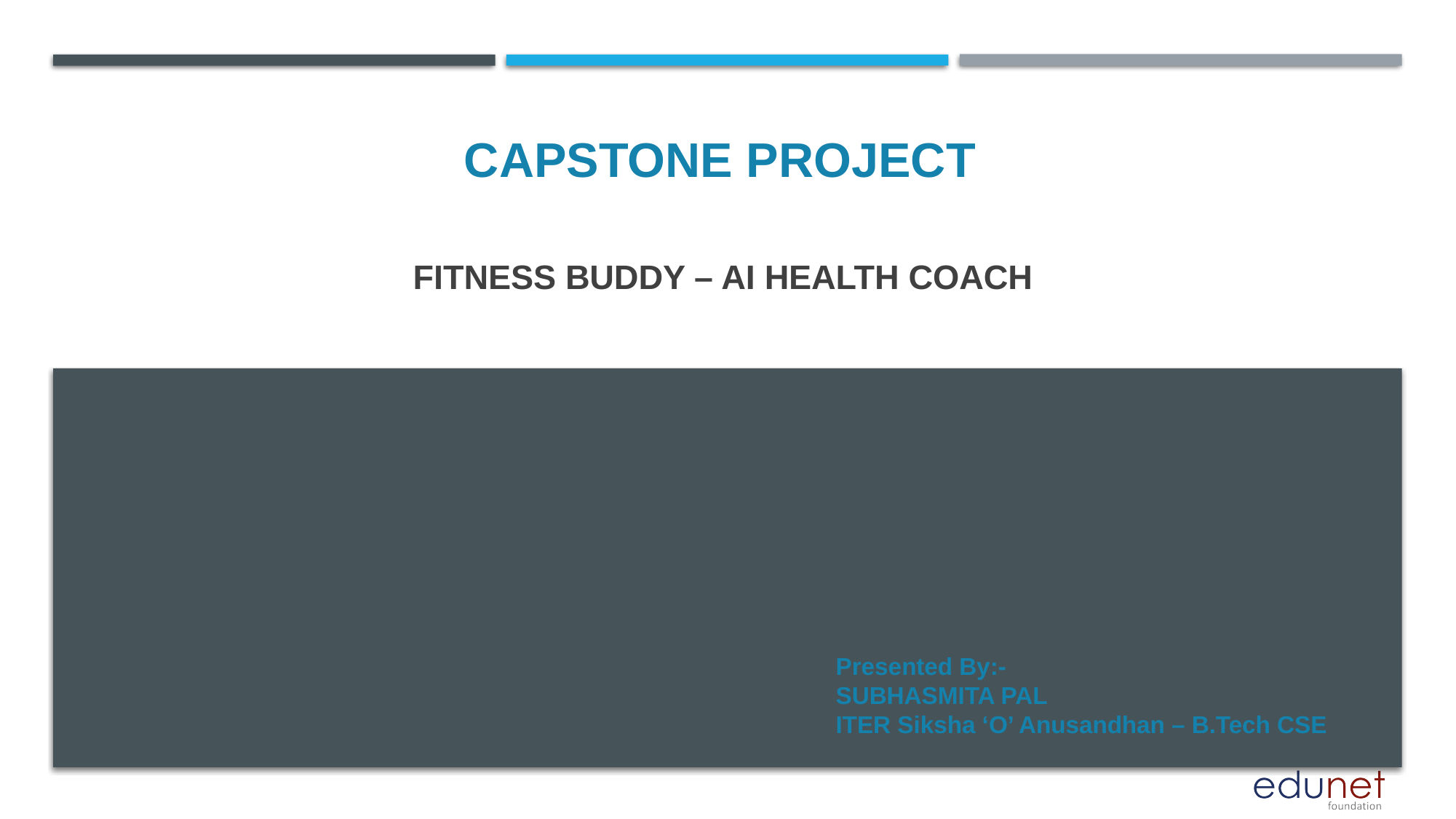

CAPSTONE PROJECT
# Fitness Buddy – AI Health Coach
Presented By:-
SUBHASMITA PAL
ITER Siksha ‘O’ Anusandhan – B.Tech CSE